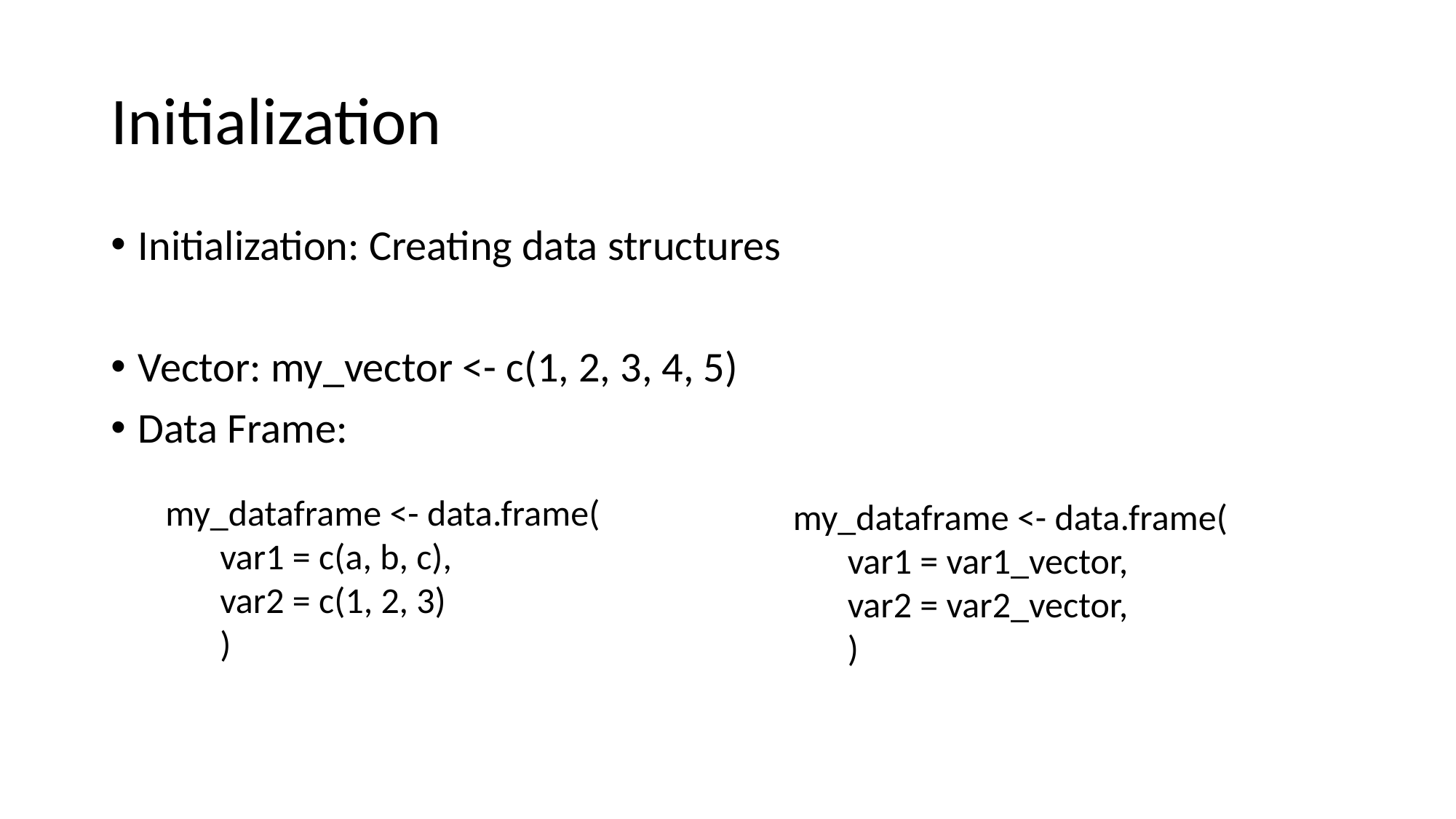

# Initialization
Initialization: Creating data structures

Vector: my_vector <- c(1, 2, 3, 4, 5)
Data Frame:

my_dataframe <- data.frame(
var1 = c(a, b, c),
var2 = c(1, 2, 3)
)

my_dataframe <- data.frame(
var1 = var1_vector,
var2 = var2_vector,
)